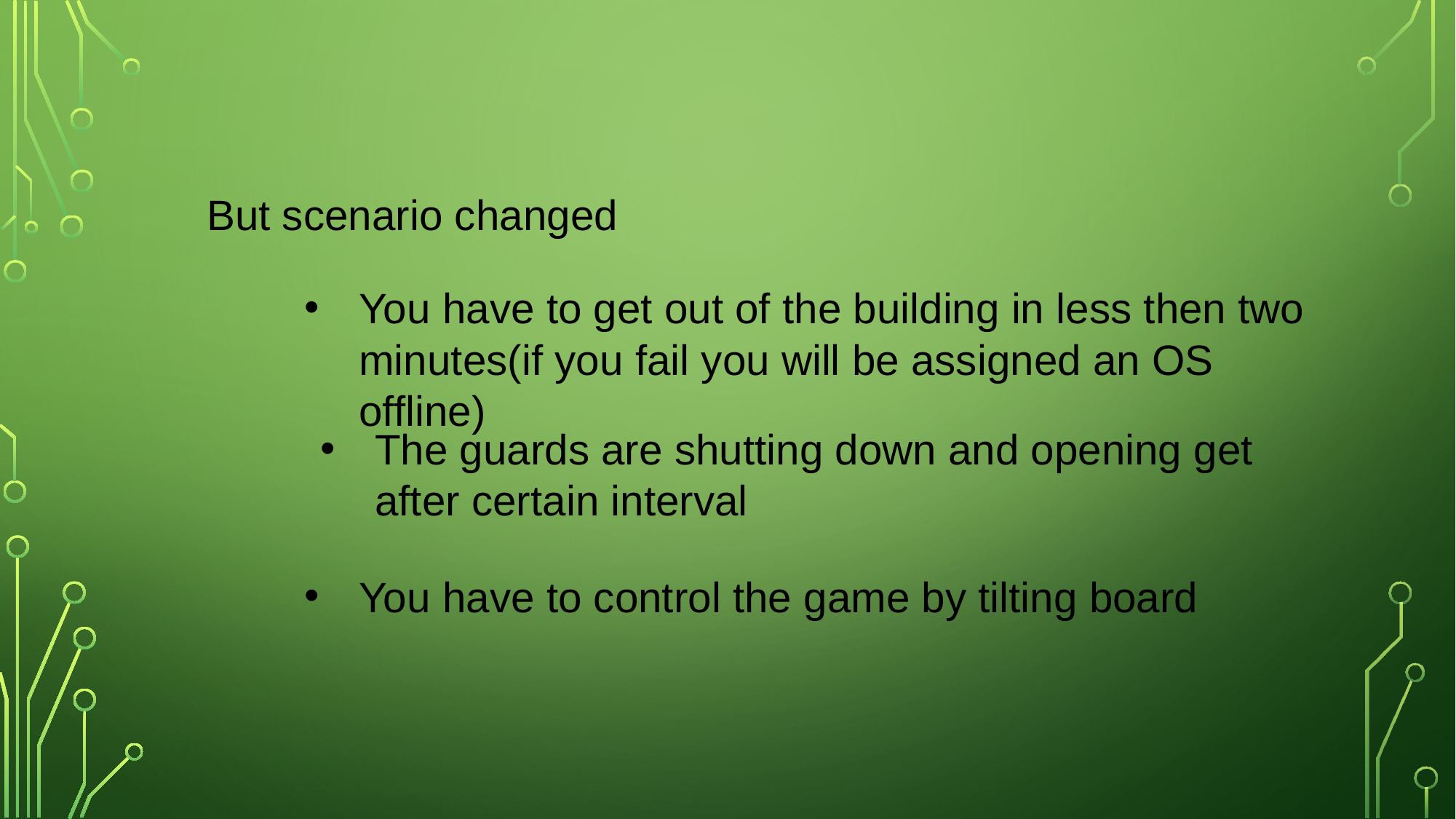

But scenario changed
You have to get out of the building in less then two minutes(if you fail you will be assigned an OS offline)
The guards are shutting down and opening get after certain interval
You have to control the game by tilting board